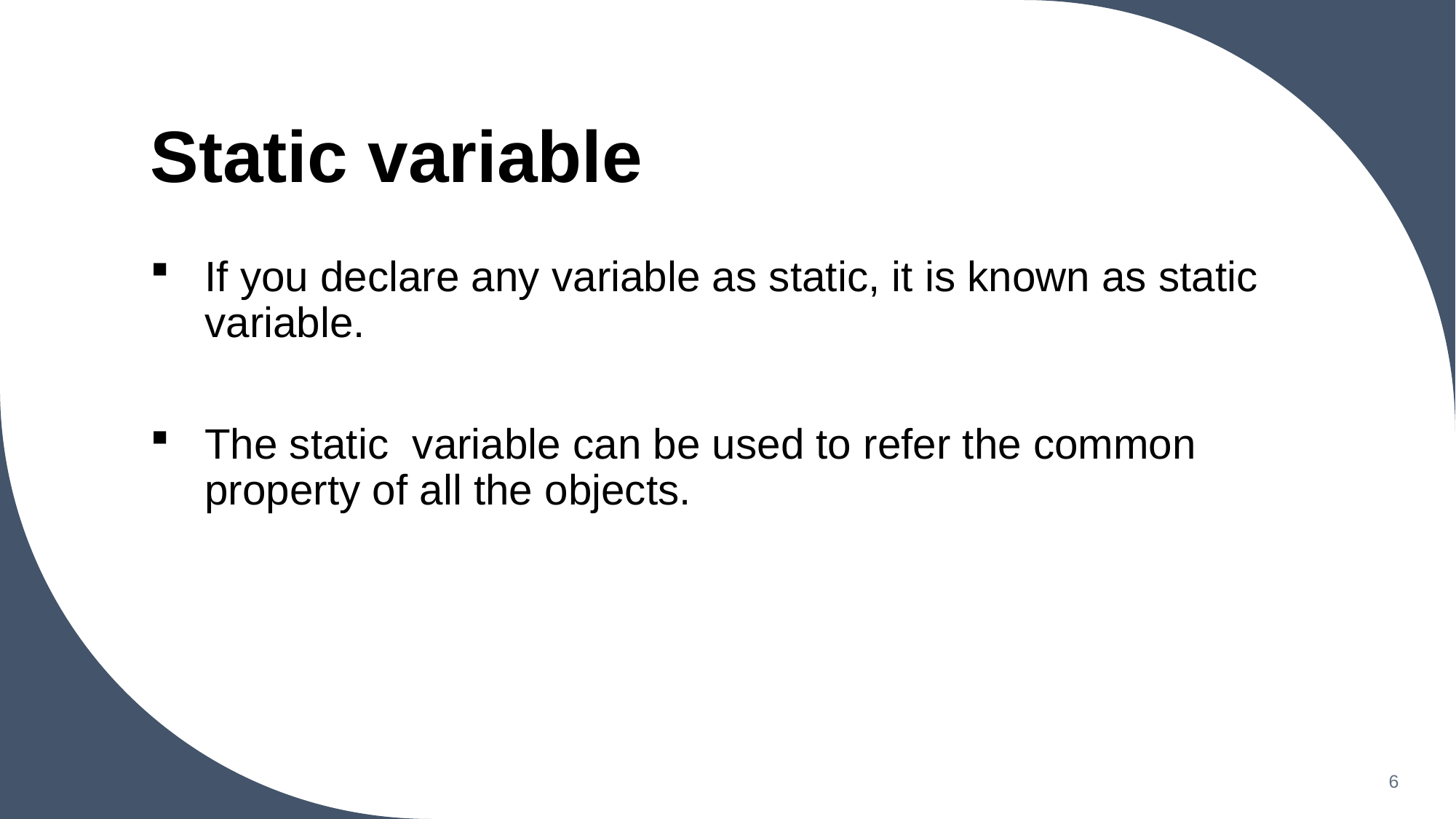

PRESENTATION TITLE
# Static variable
If you declare any variable as static, it is known as static variable.

The static  variable can be used to refer the common property of all the objects.
6